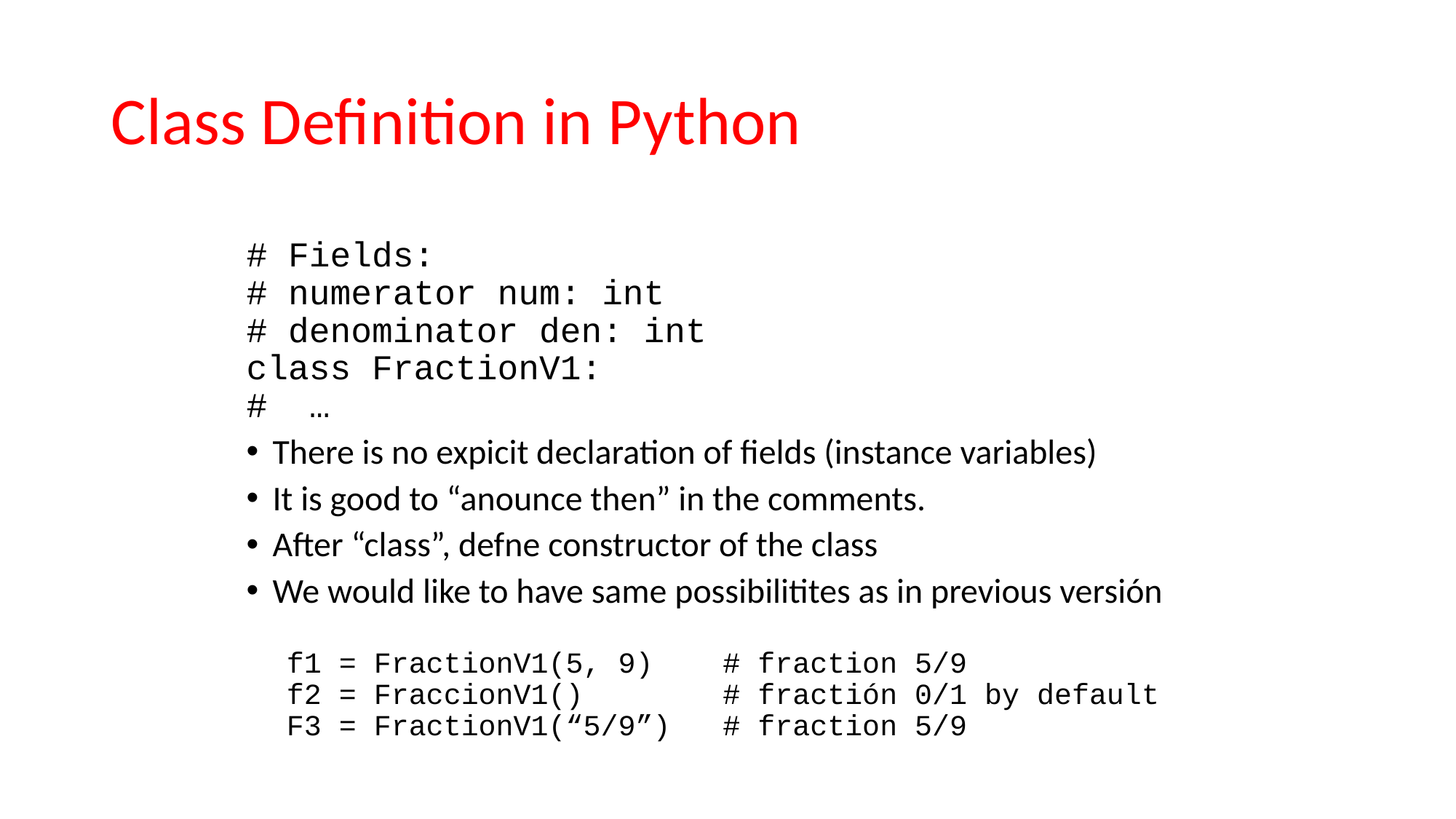

# Class Definition in Python

# Fields:
# numerator num: int
# denominator den: int
class FractionV1:
#  …
There is no expicit declaration of fields (instance variables)
It is good to “anounce then” in the comments.
After “class”, defne constructor of the class
We would like to have same possibilitites as in previous versión

f1 = FractionV1(5, 9)    # fraction 5/9
f2 = FraccionV1()        # fractión 0/1 by default
F3 = FractionV1(“5/9”)   # fraction 5/9